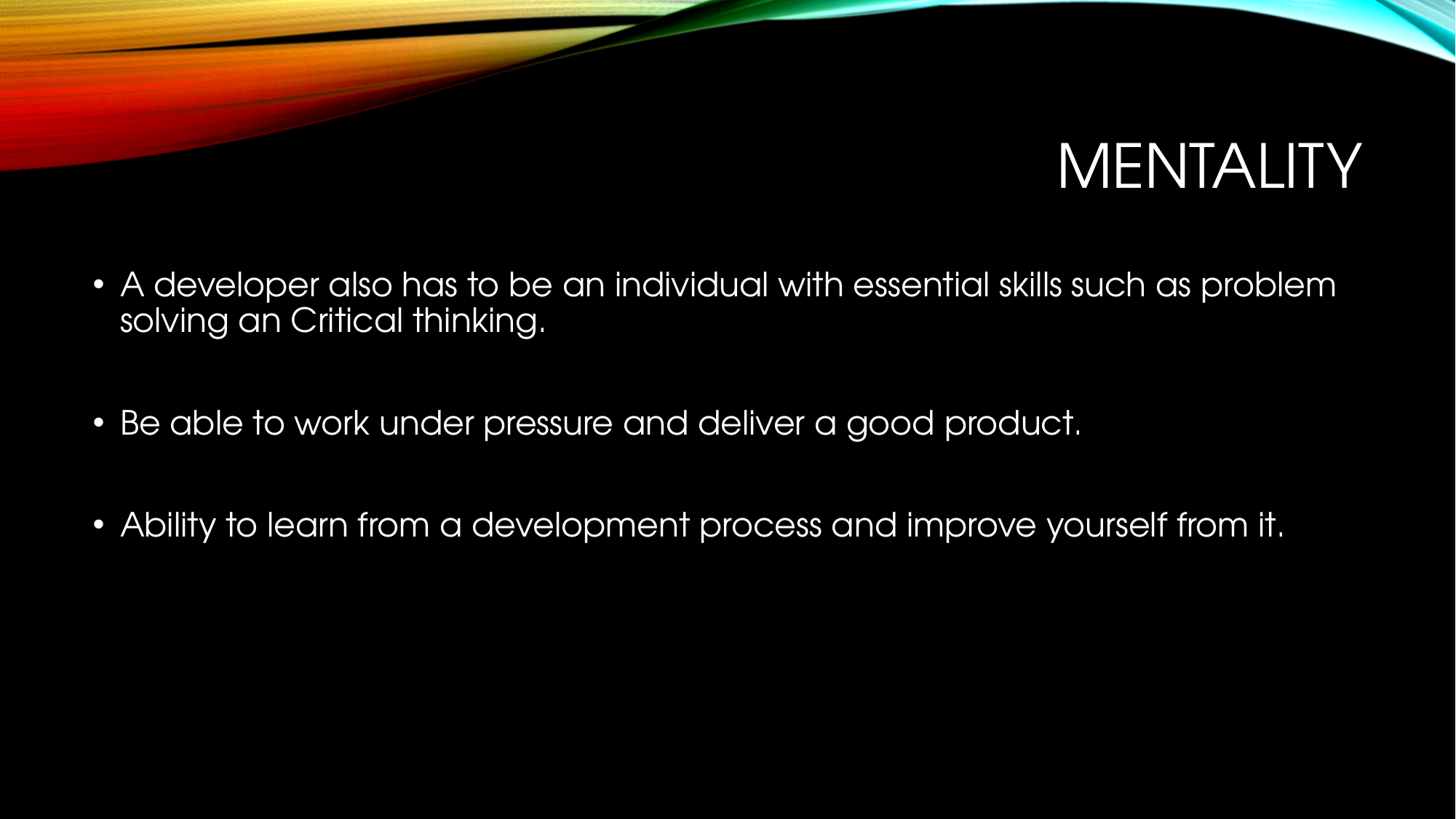

# Mentality
A developer also has to be an individual with essential skills such as problem solving an Critical thinking.

Be able to work under pressure and deliver a good product.

Ability to learn from a development process and improve yourself from it.